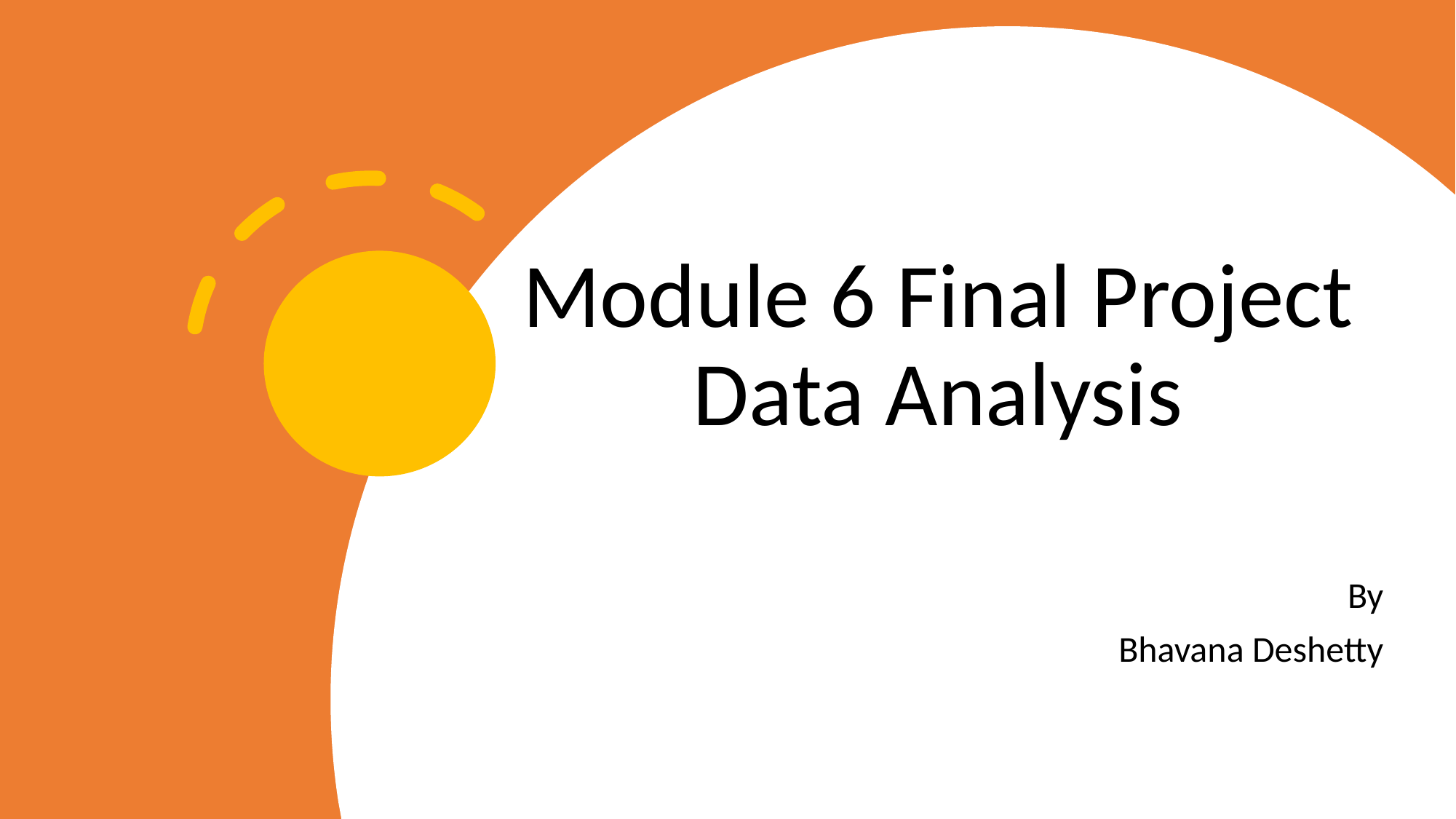

# Module 6 Final Project Data Analysis

By
Bhavana Deshetty